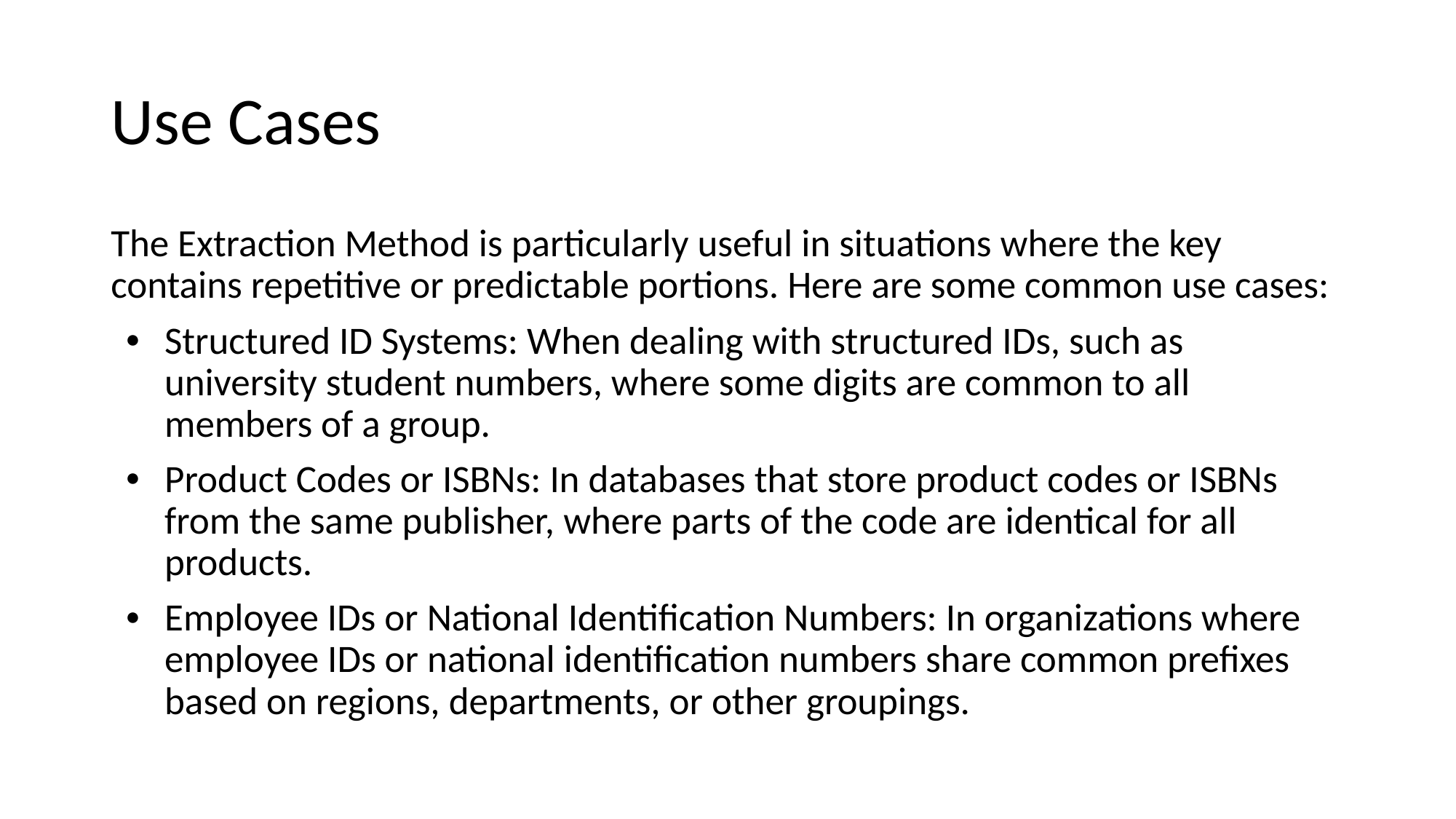

# Use Cases
The Extraction Method is particularly useful in situations where the key contains repetitive or predictable portions. Here are some common use cases:
Structured ID Systems: When dealing with structured IDs, such as university student numbers, where some digits are common to all members of a group.
Product Codes or ISBNs: In databases that store product codes or ISBNs from the same publisher, where parts of the code are identical for all products.
Employee IDs or National Identification Numbers: In organizations where employee IDs or national identification numbers share common prefixes based on regions, departments, or other groupings.